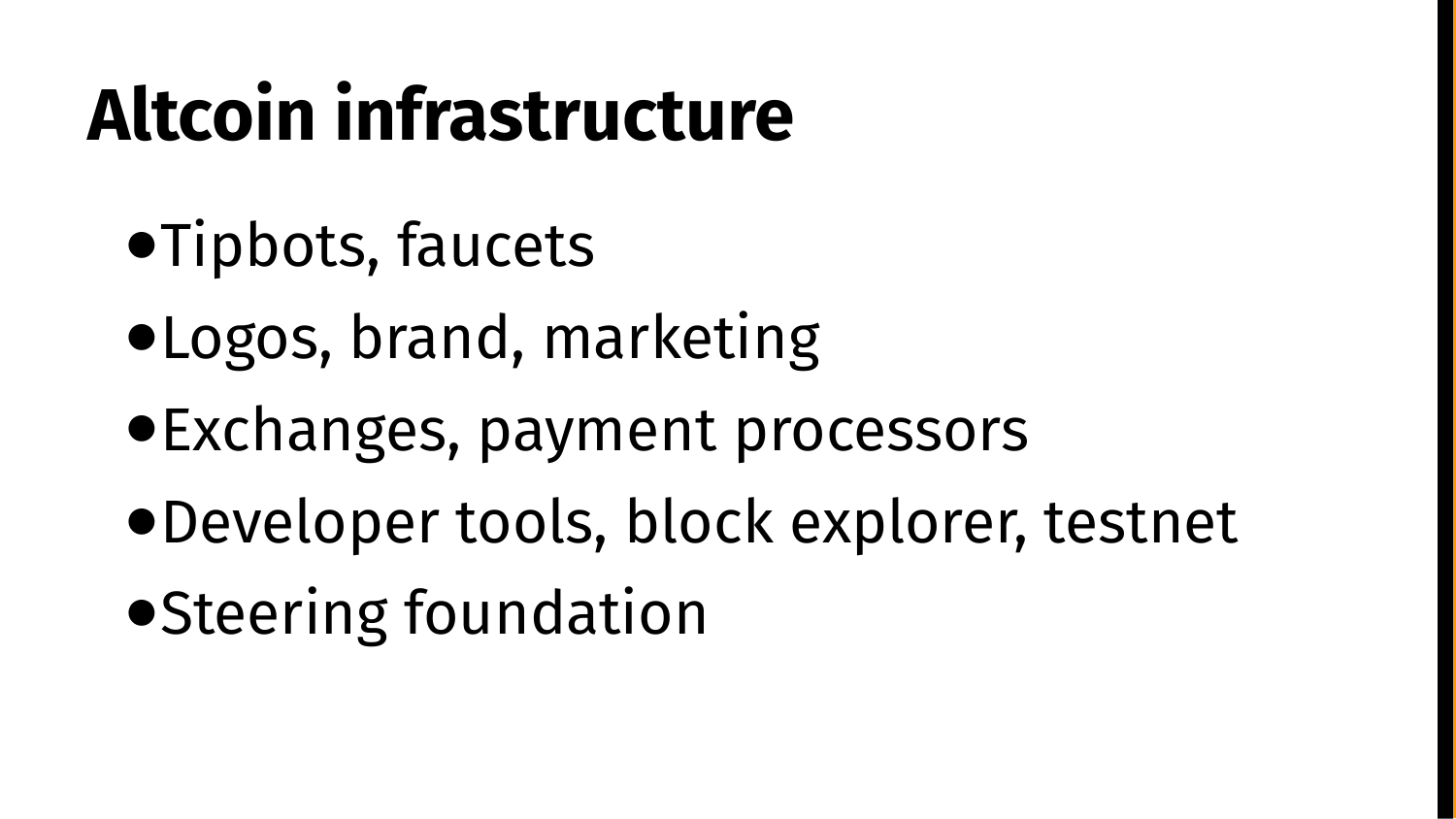

# Altcoin infrastructure
Tipbots, faucets

Logos, brand, marketing

Exchanges, payment processors

Developer tools, block explorer, testnet

Steering foundation